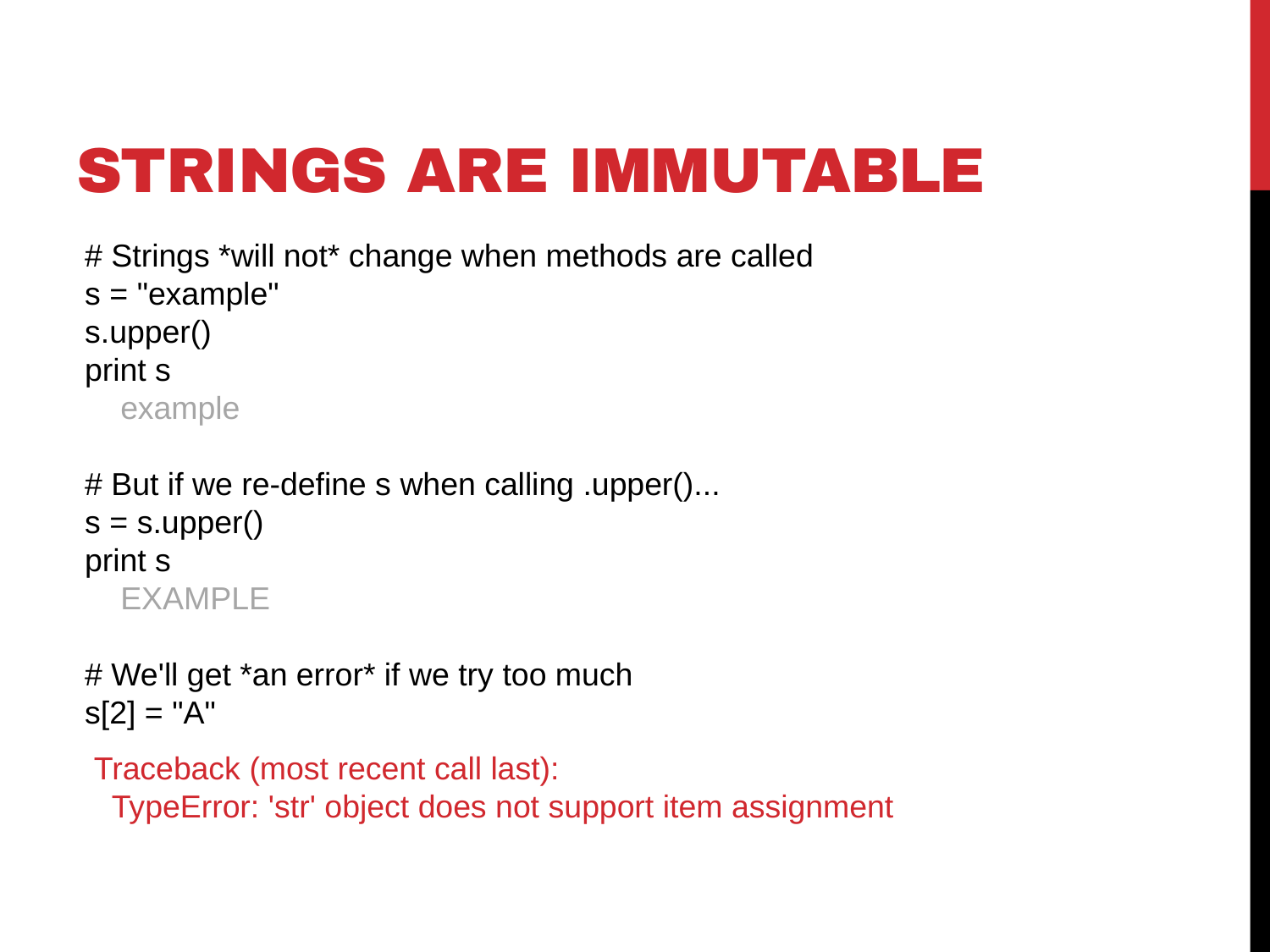

# strings are immutable
# Strings *will not* change when methods are called
s = "example"
s.upper()
print s
    example

# But if we re-define s when calling .upper()...
s = s.upper()
print s
    EXAMPLE

# We'll get *an error* if we try too much
s[2] = "A"
Traceback (most recent call last):
  TypeError: 'str' object does not support item assignment